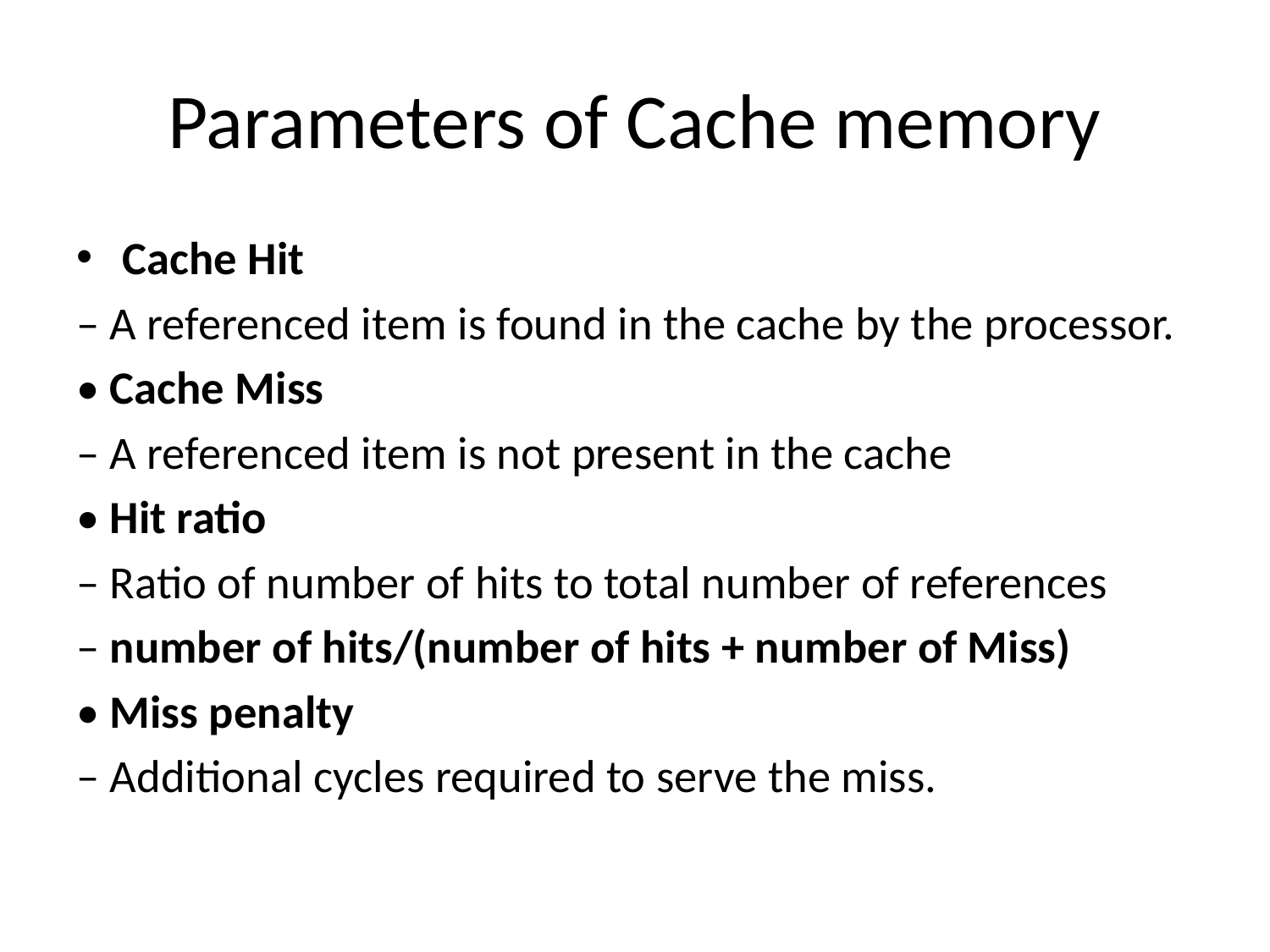

# Parameters of Cache memory
Cache Hit
– A referenced item is found in the cache by the processor.
• Cache Miss
– A referenced item is not present in the cache
• Hit ratio
– Ratio of number of hits to total number of references
– number of hits/(number of hits + number of Miss)
• Miss penalty
– Additional cycles required to serve the miss.